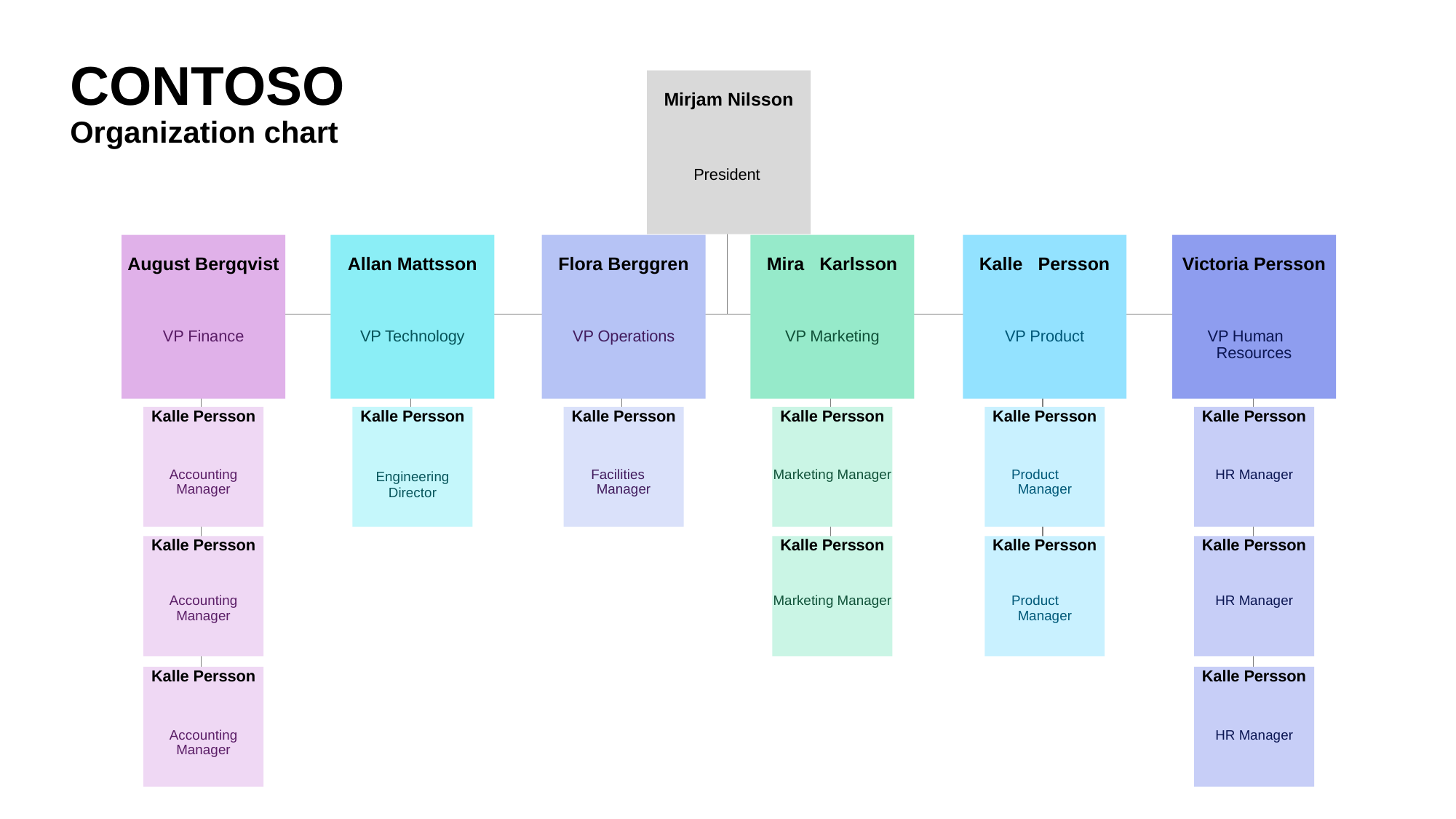

# CONTOSO
Mirjam Nilsson
Organization chart
President
August Bergqvist
Allan Mattsson
Flora Berggren
Mira   Karlsson
Kalle   Persson
Victoria Persson
VP Finance
VP Technology
VP Operations
VP Marketing
VP Product
VP Human     Resources
Kalle Persson

Kalle Persson
Kalle Persson
Kalle Persson
Kalle Persson
Kalle Persson
Accounting Manager
Engineering Director
Facilities    Manager
Marketing Manager
Product      Manager
HR Manager
Kalle Persson
Kalle Persson
Kalle Persson
Kalle Persson
Accounting Manager
Marketing Manager
Product      Manager
HR Manager

Kalle Persson
Kalle Persson
Accounting Manager
HR Manager